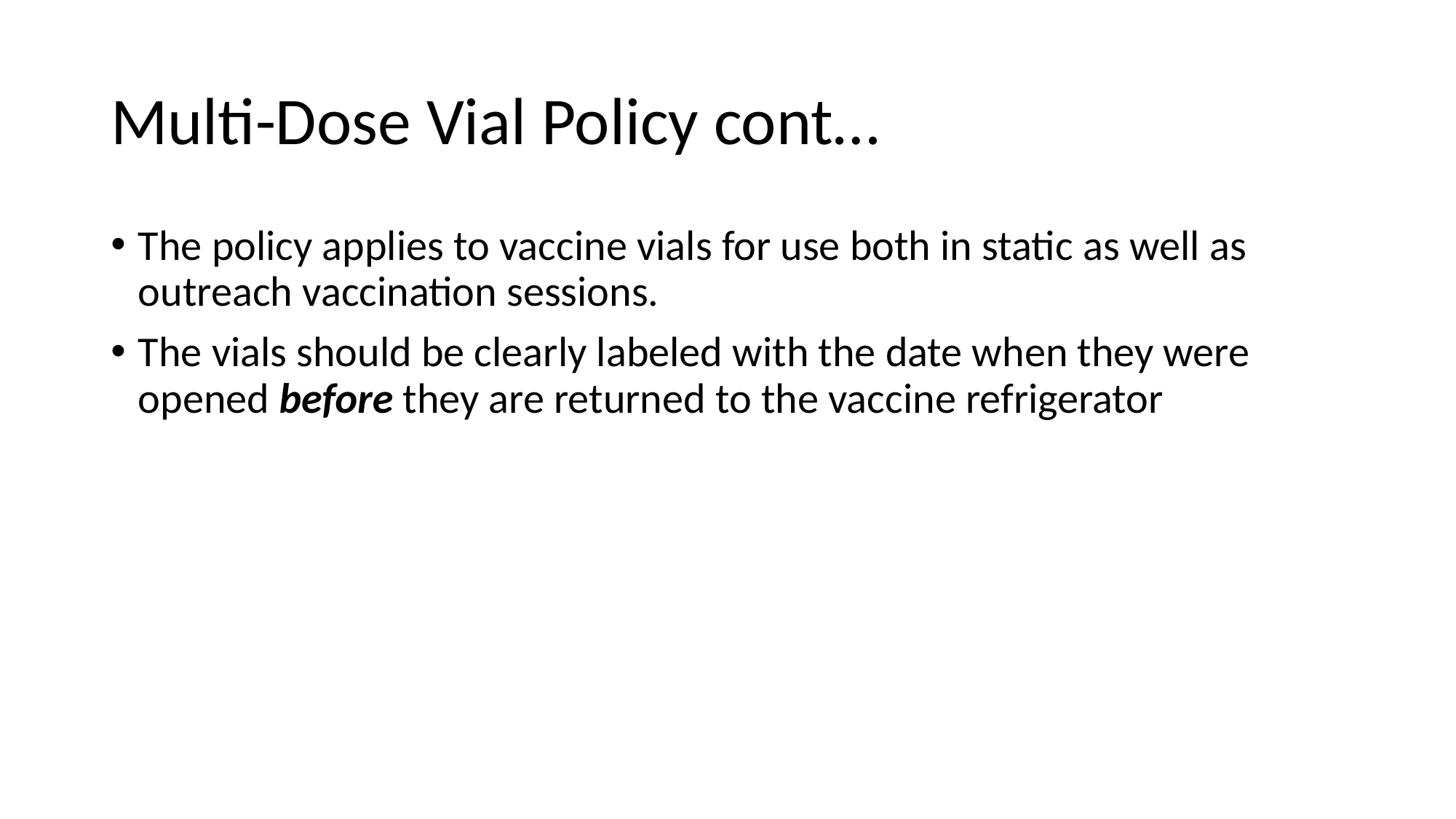

# Multi-Dose Vial Policy cont…
The policy applies to vaccine vials for use both in static as well as outreach vaccination sessions.
The vials should be clearly labeled with the date when they were opened before they are returned to the vaccine refrigerator